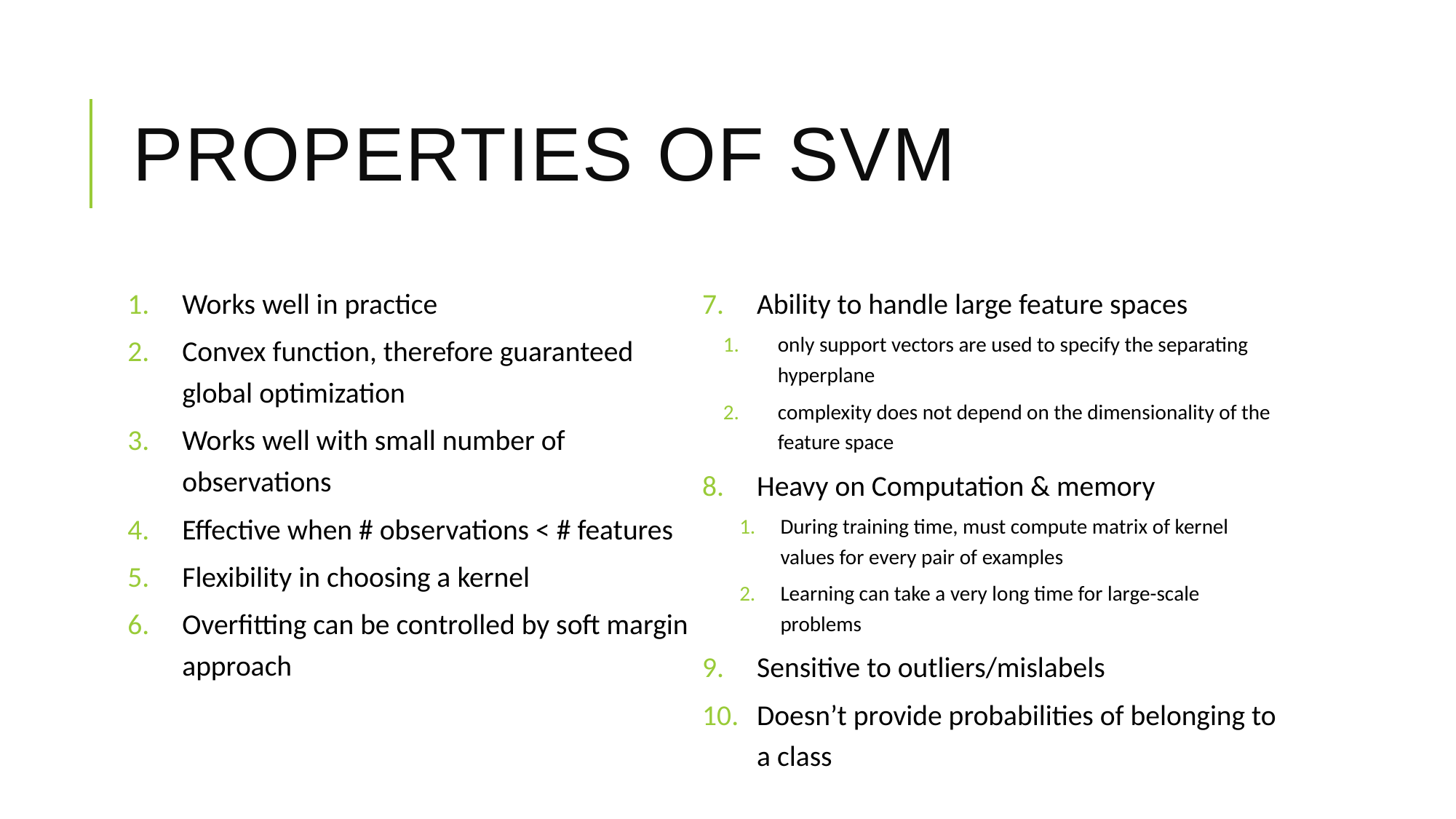

# Properties of SVM
Works well in practice
Convex function, therefore guaranteed global optimization
Works well with small number of observations
Effective when # observations < # features
Flexibility in choosing a kernel
Overfitting can be controlled by soft margin approach

Ability to handle large feature spaces
only support vectors are used to specify the separating hyperplane
complexity does not depend on the dimensionality of the feature space
Heavy on Computation & memory
During training time, must compute matrix of kernel values for every pair of examples
Learning can take a very long time for large-scale problems
Sensitive to outliers/mislabels
Doesn’t provide probabilities of belonging to a class